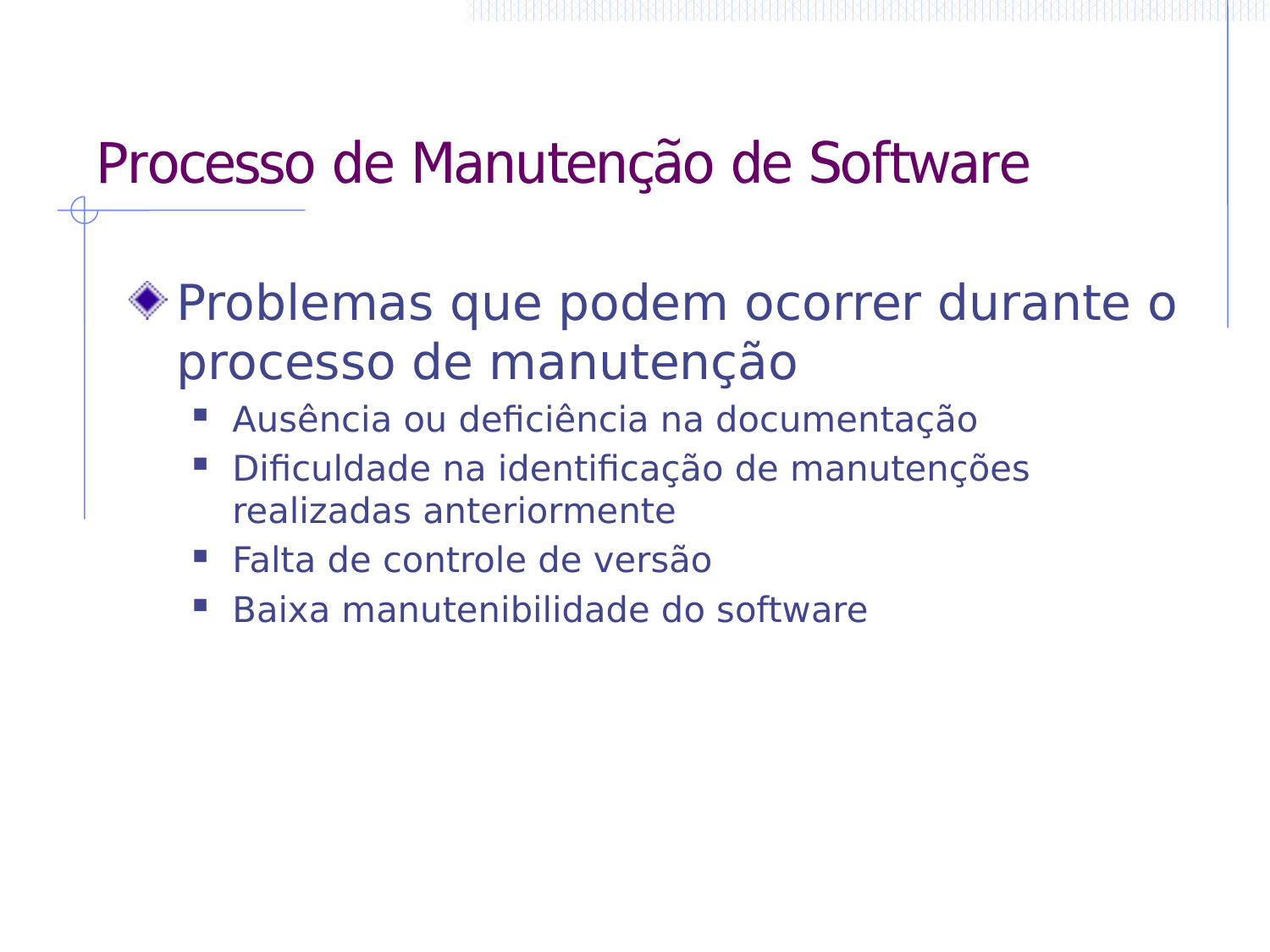

# Processo de Manutenção de Software
Problemas que podem ocorrer durante o processo de manutenção
Ausência ou deficiência na documentação
Dificuldade na identificação de manutenções realizadas anteriormente
Falta de controle de versão
Baixa manutenibilidade do software